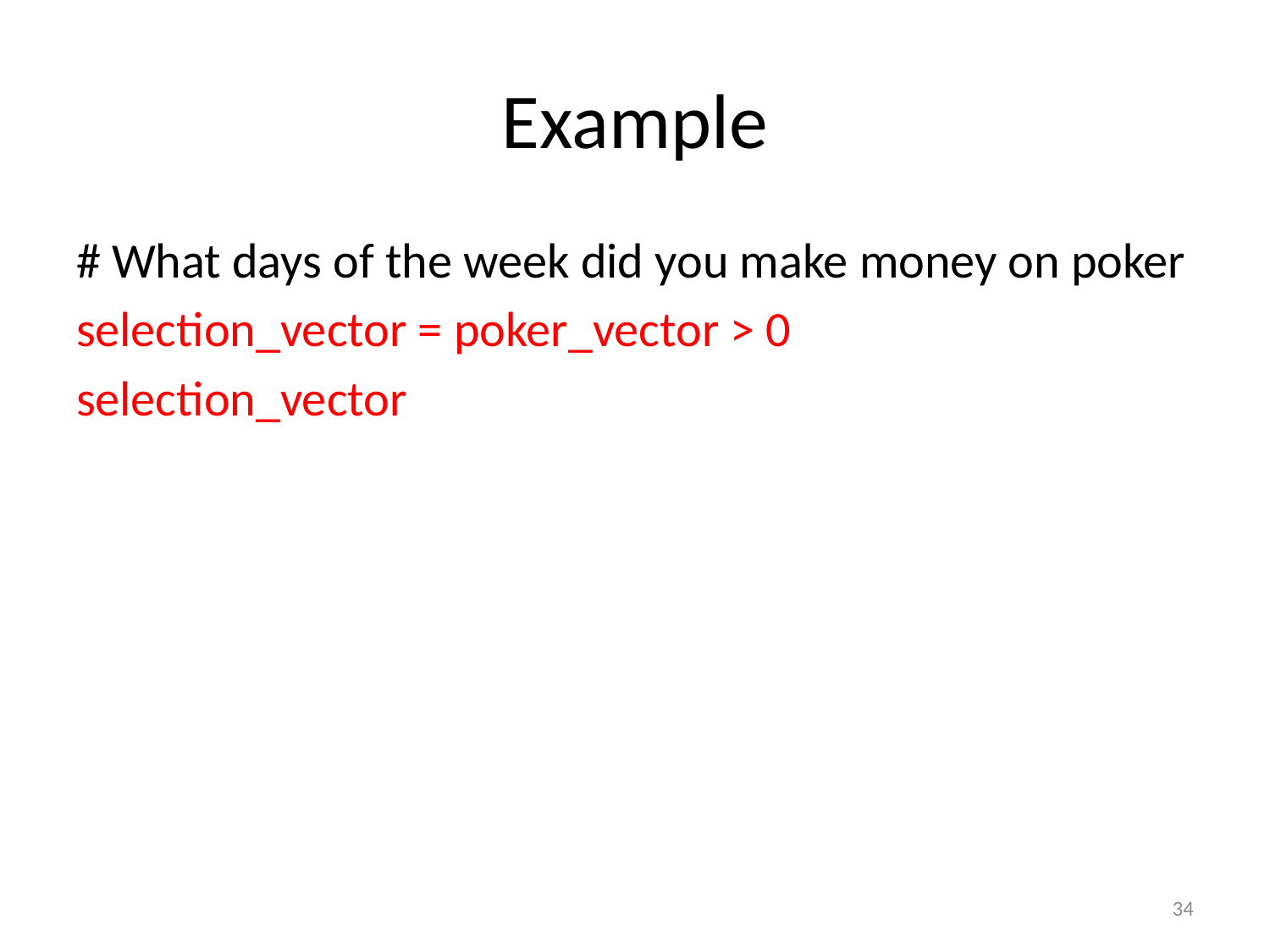

# Example
# What days of the week did you make money on poker
selection_vector = poker_vector > 0
selection_vector
34